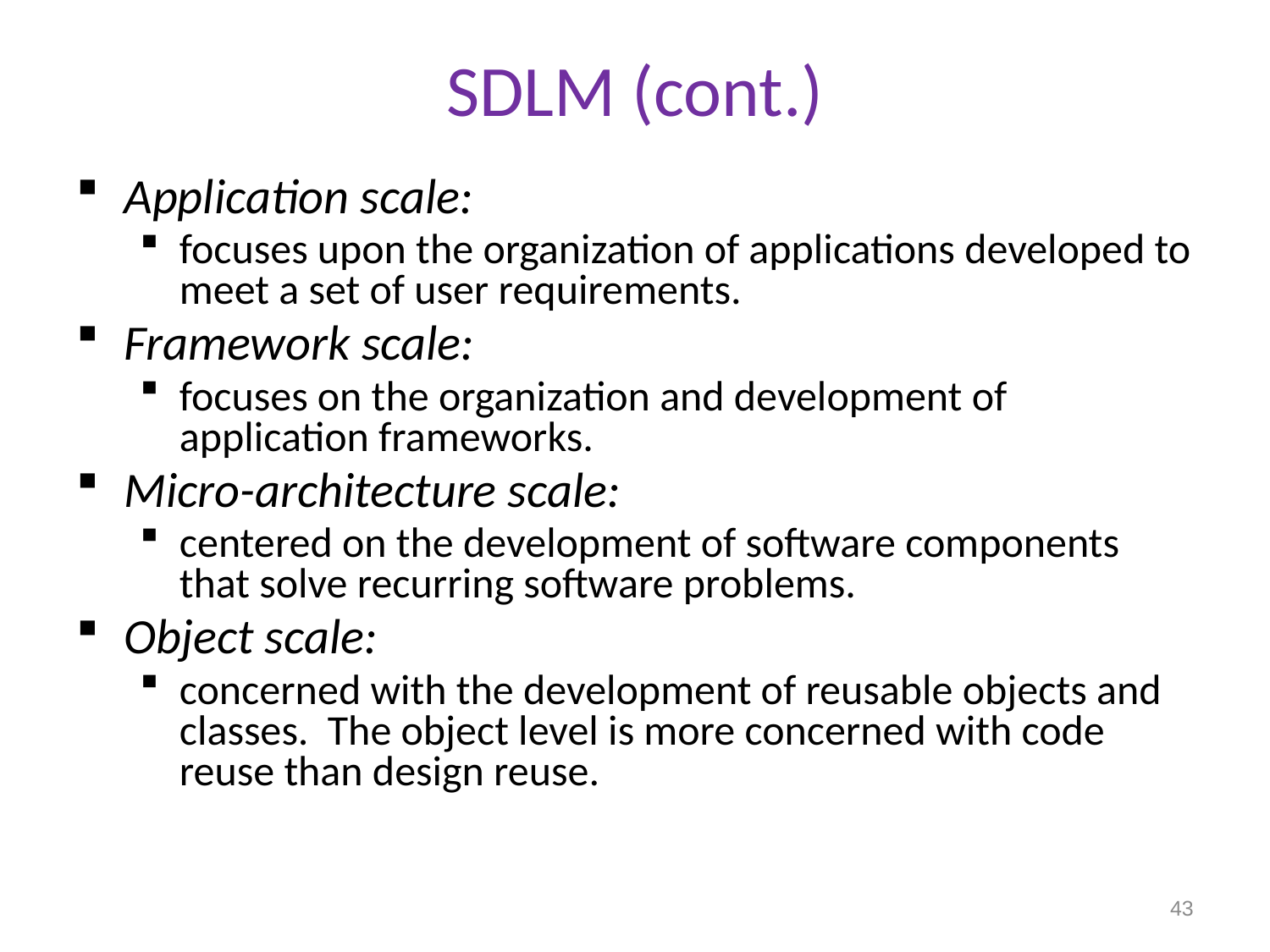

# SDLM (cont.)
Application scale:
focuses upon the organization of applications developed to meet a set of user requirements.
Framework scale:
focuses on the organization and development of application frameworks.
Micro-architecture scale:
centered on the development of software components that solve recurring software problems.
Object scale:
concerned with the development of reusable objects and classes.  The object level is more concerned with code reuse than design reuse.
43